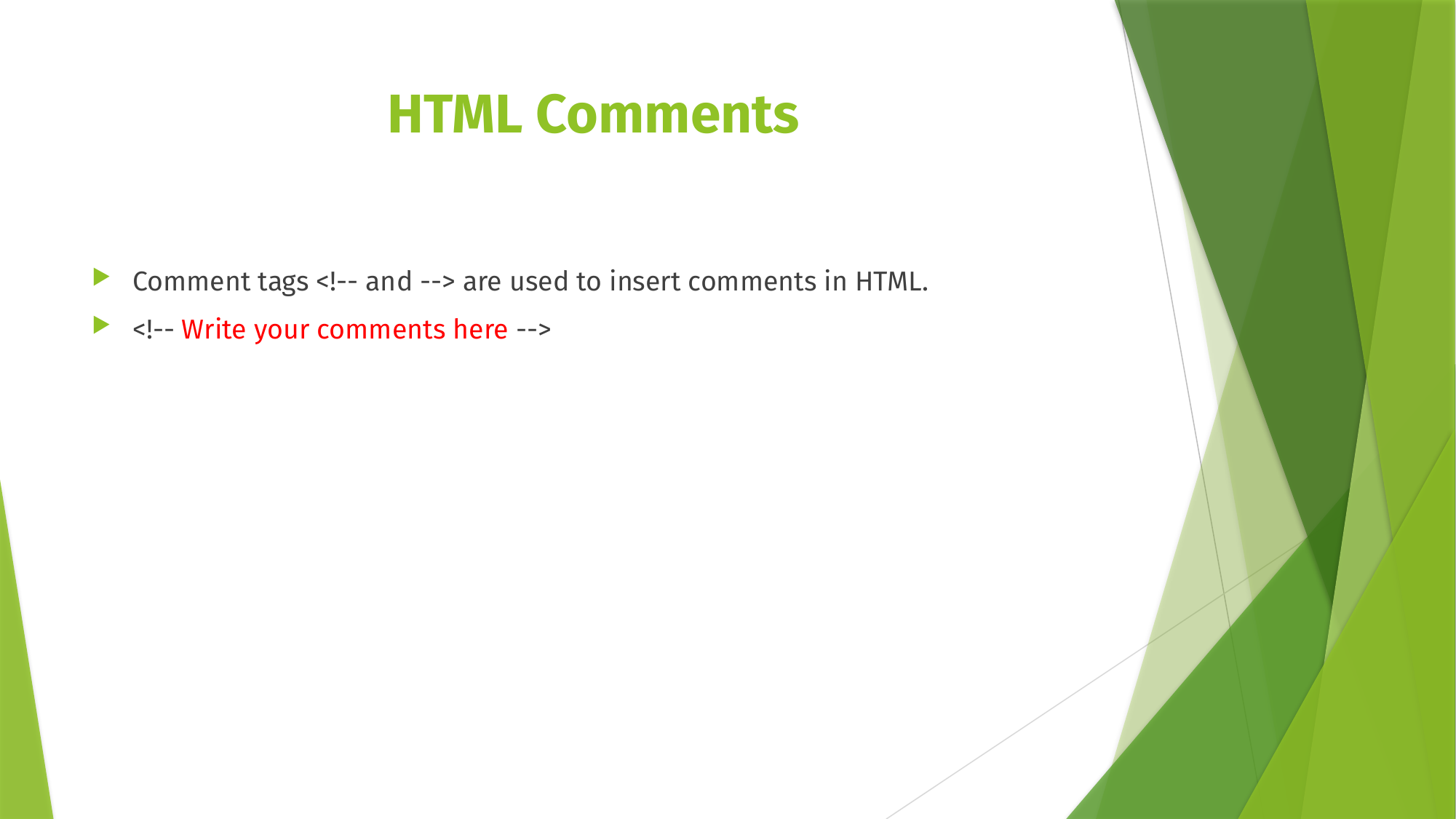

# HTML Comments
Comment tags <!-- and --> are used to insert comments in HTML.
<!-- Write your comments here -->